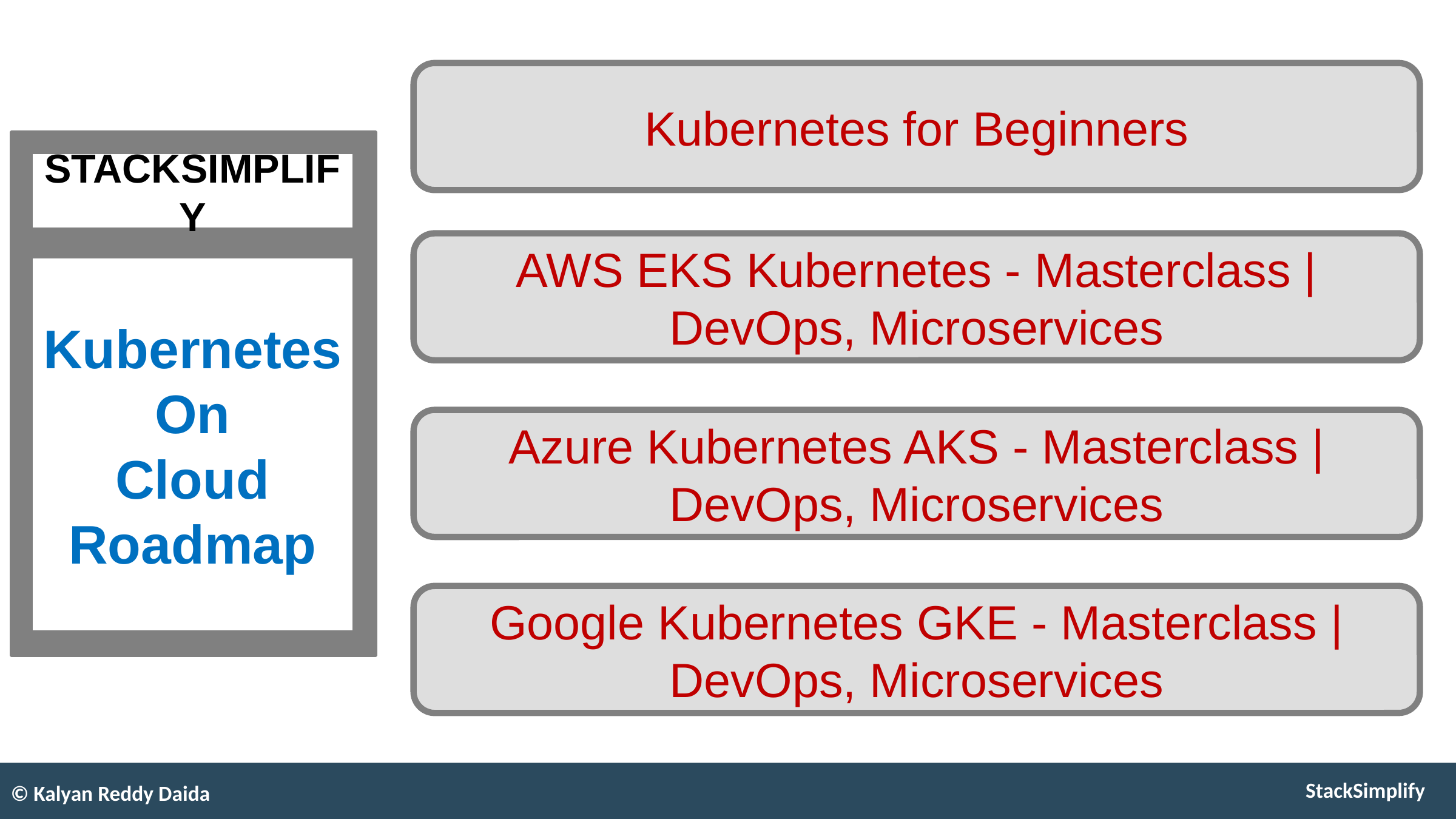

Kubernetes for Beginners

STACKSIMPLIFY
AWS EKS Kubernetes - Masterclass | DevOps, Microservices
Kubernetes
On
Cloud
Roadmap
Azure Kubernetes AKS - Masterclass | DevOps, Microservices
Google Kubernetes GKE - Masterclass | DevOps, Microservices
© Kalyan Reddy Daida